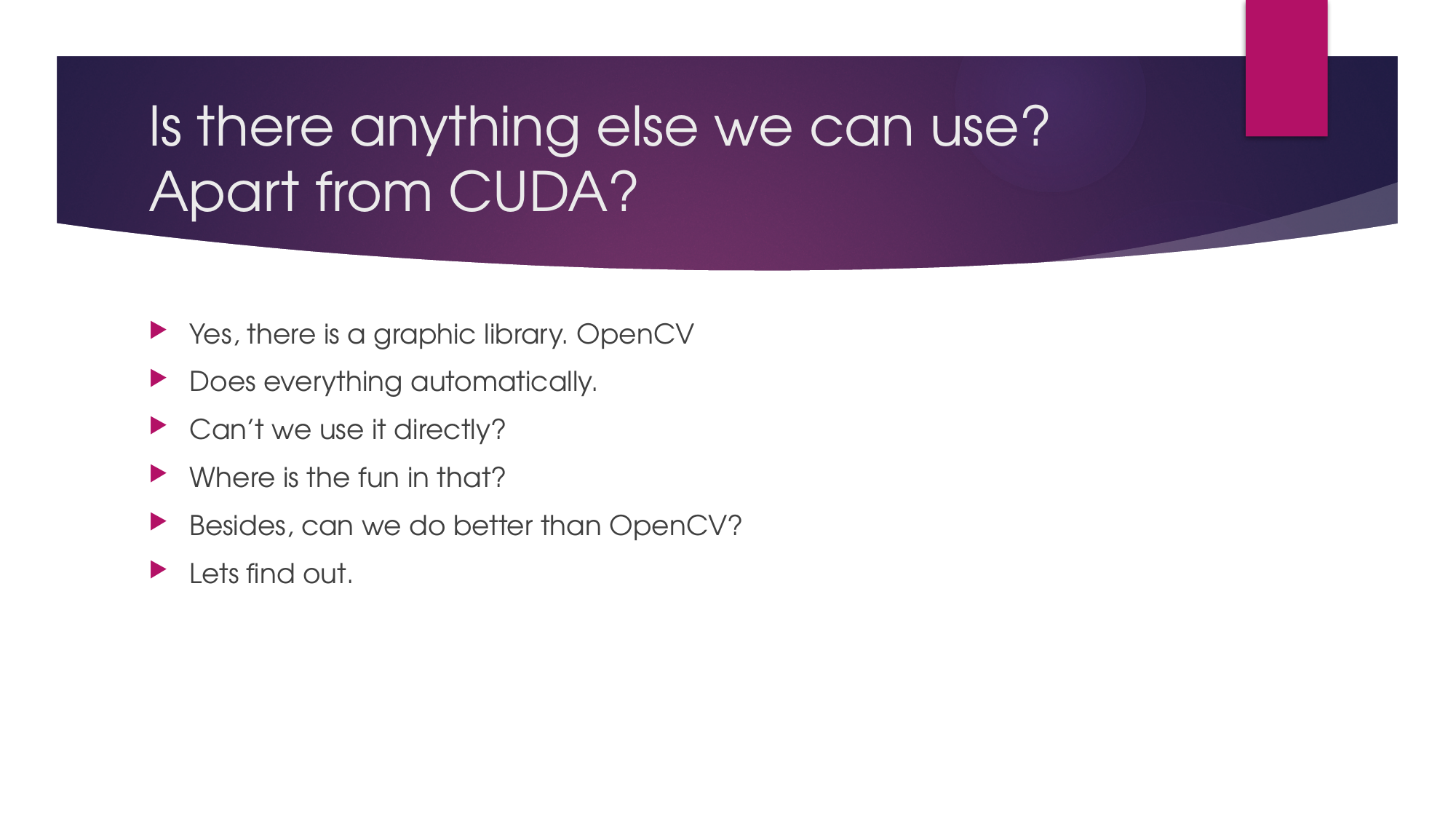

# Is there anything else we can use? Apart from CUDA?
Yes, there is a graphic library. OpenCV
Does everything automatically.
Can’t we use it directly?
Where is the fun in that?
Besides, can we do better than OpenCV?
Lets find out.